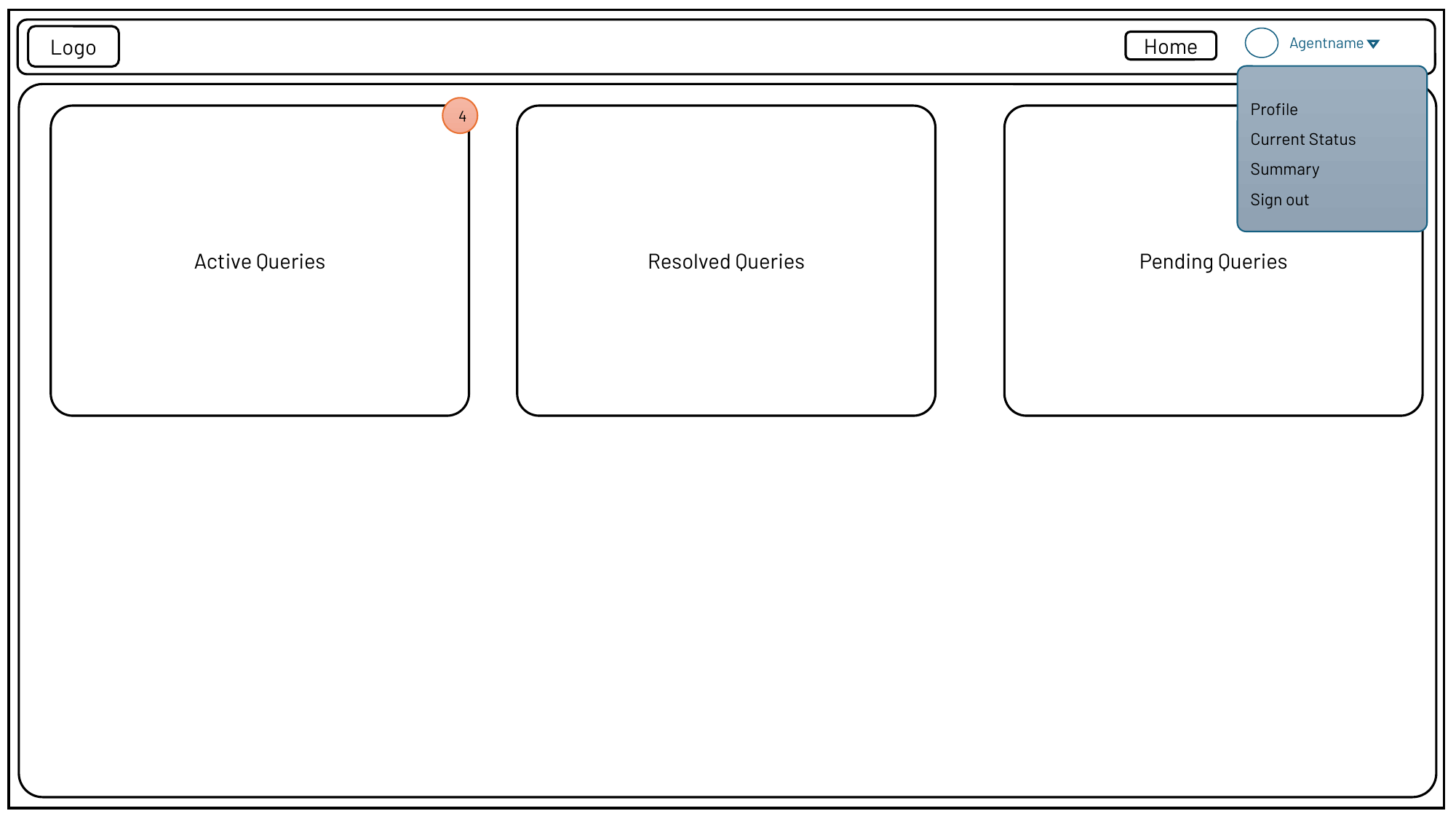

Logo

Agentname
Home

Profile
Current Status
Summary
Sign out

2
4
Resolved Queries
Pending Queries
Active Queries